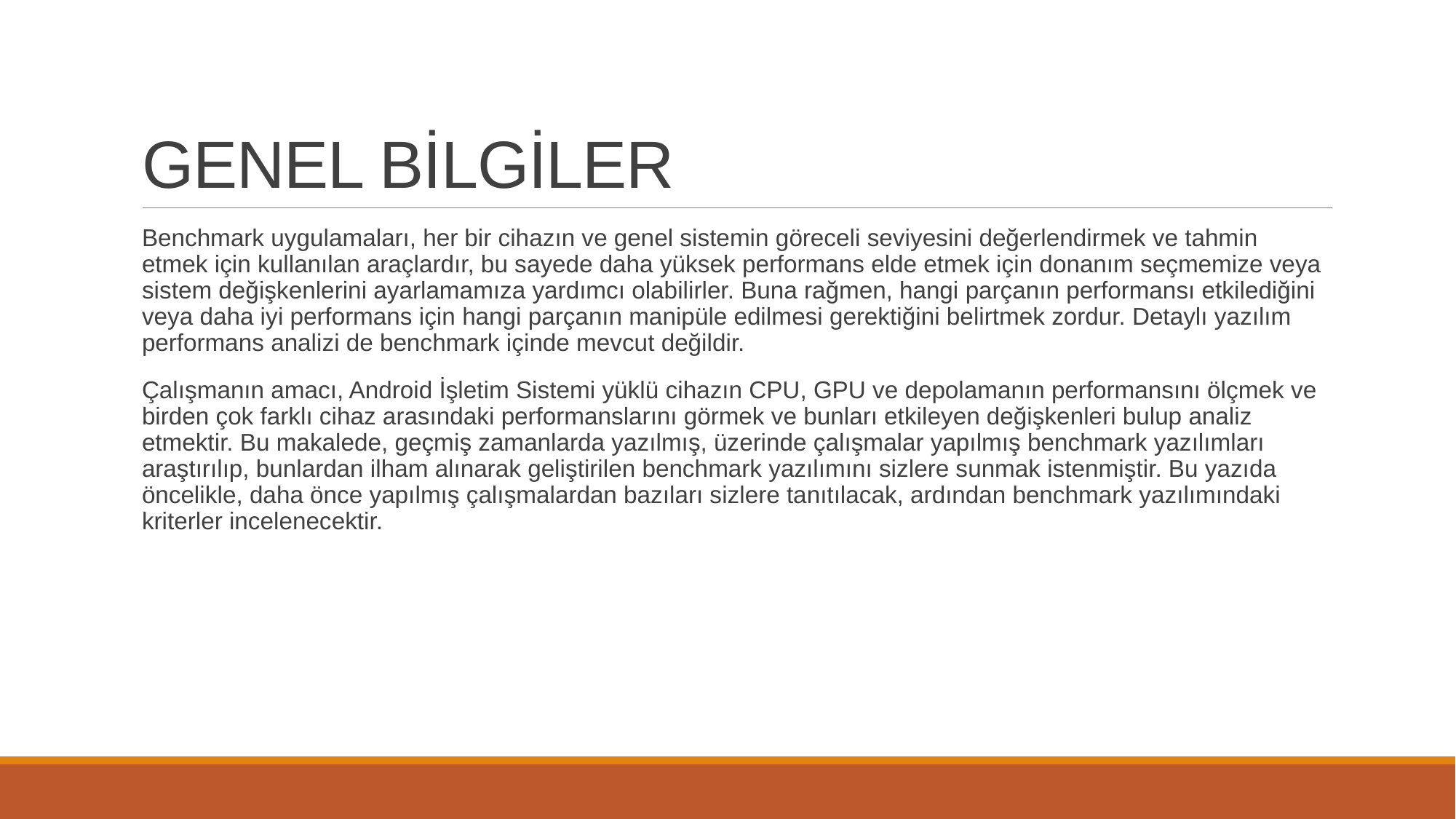

# GENEL BİLGİLER
Benchmark uygulamaları, her bir cihazın ve genel sistemin göreceli seviyesini değerlendirmek ve tahmin etmek için kullanılan araçlardır, bu sayede daha yüksek performans elde etmek için donanım seçmemize veya sistem değişkenlerini ayarlamamıza yardımcı olabilirler. Buna rağmen, hangi parçanın performansı etkilediğini veya daha iyi performans için hangi parçanın manipüle edilmesi gerektiğini belirtmek zordur. Detaylı yazılım performans analizi de benchmark içinde mevcut değildir.
Çalışmanın amacı, Android İşletim Sistemi yüklü cihazın CPU, GPU ve depolamanın performansını ölçmek ve birden çok farklı cihaz arasındaki performanslarını görmek ve bunları etkileyen değişkenleri bulup analiz etmektir. Bu makalede, geçmiş zamanlarda yazılmış, üzerinde çalışmalar yapılmış benchmark yazılımları araştırılıp, bunlardan ilham alınarak geliştirilen benchmark yazılımını sizlere sunmak istenmiştir. Bu yazıda öncelikle, daha önce yapılmış çalışmalardan bazıları sizlere tanıtılacak, ardından benchmark yazılımındaki kriterler incelenecektir.